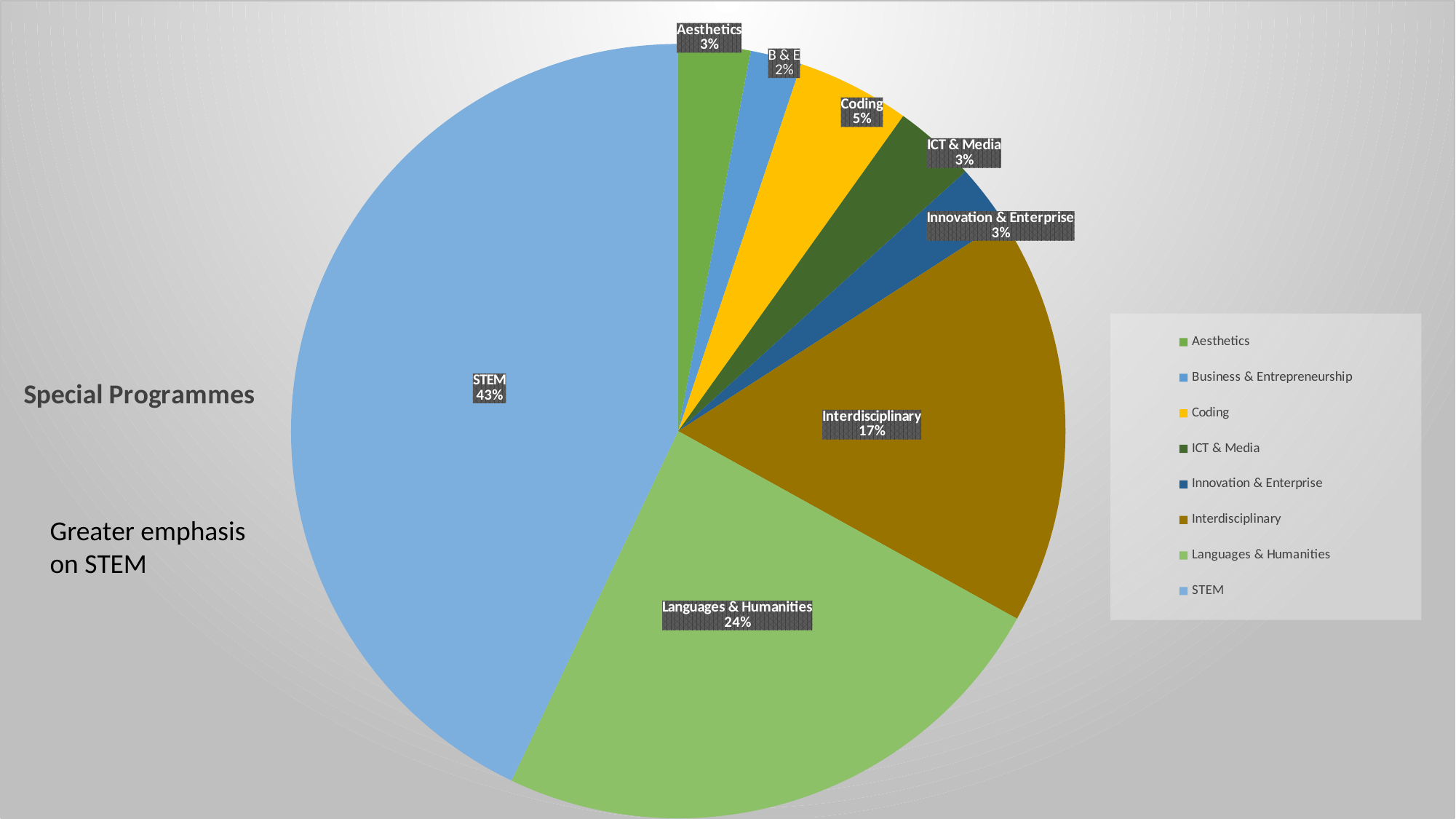

### Chart: Special Programmes

| Category | Total |
|---|---|
| Aesthetics | 7.0 |
| Business & Entrepreneurship | 5.0 |
| Coding | 11.0 |
| ICT & Media | 8.0 |
| Innovation & Enterprise | 6.0 |
| Interdisciplinary | 40.0 |
| Languages & Humanities | 56.0 |
| STEM | 100.0 |
#

Greater emphasis on STEM